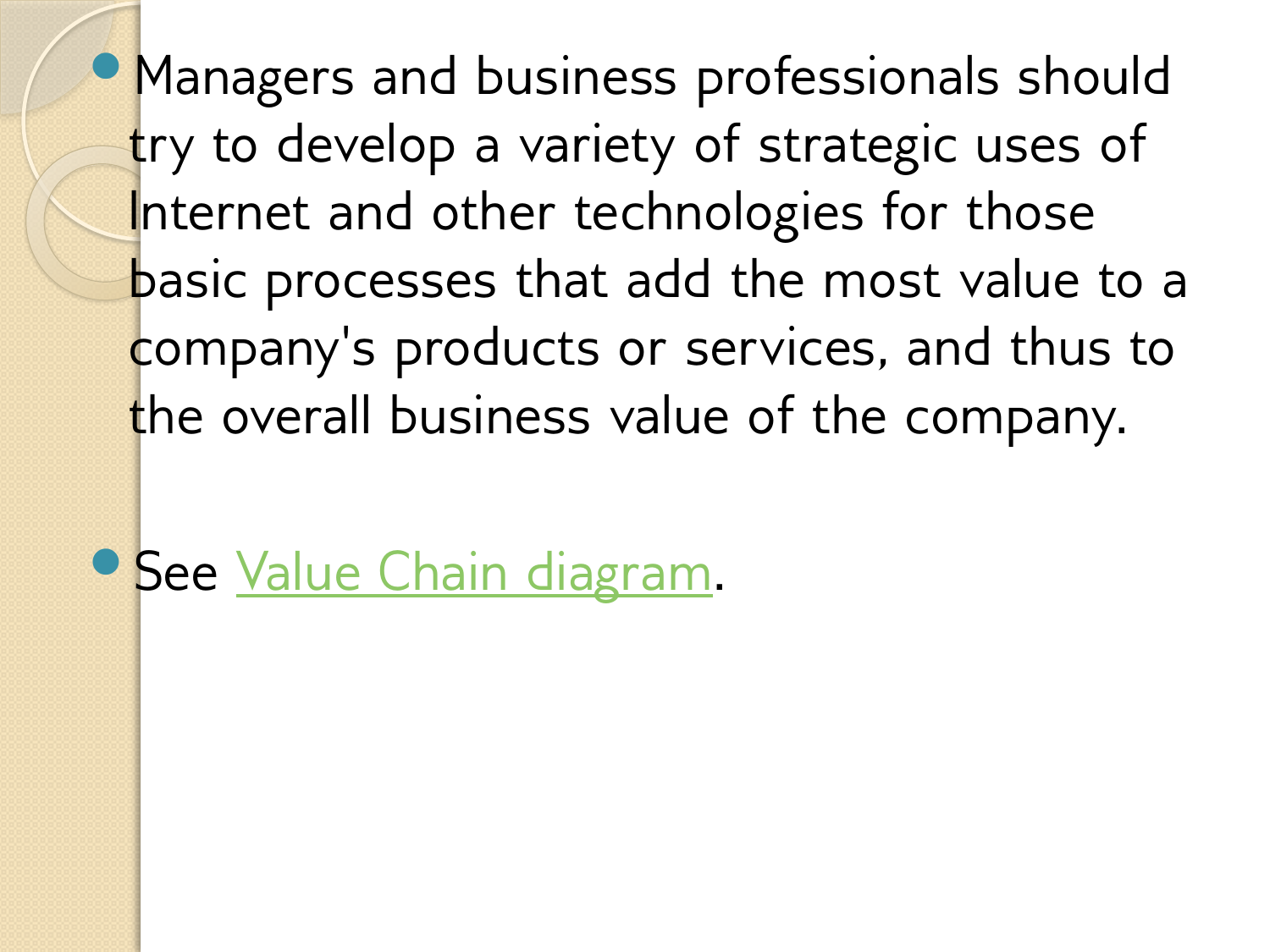

Managers and business professionals should try to develop a variety of strategic uses of Internet and other technologies for those basic processes that add the most value to a company's products or services, and thus to the overall business value of the company.

See Value Chain diagram.